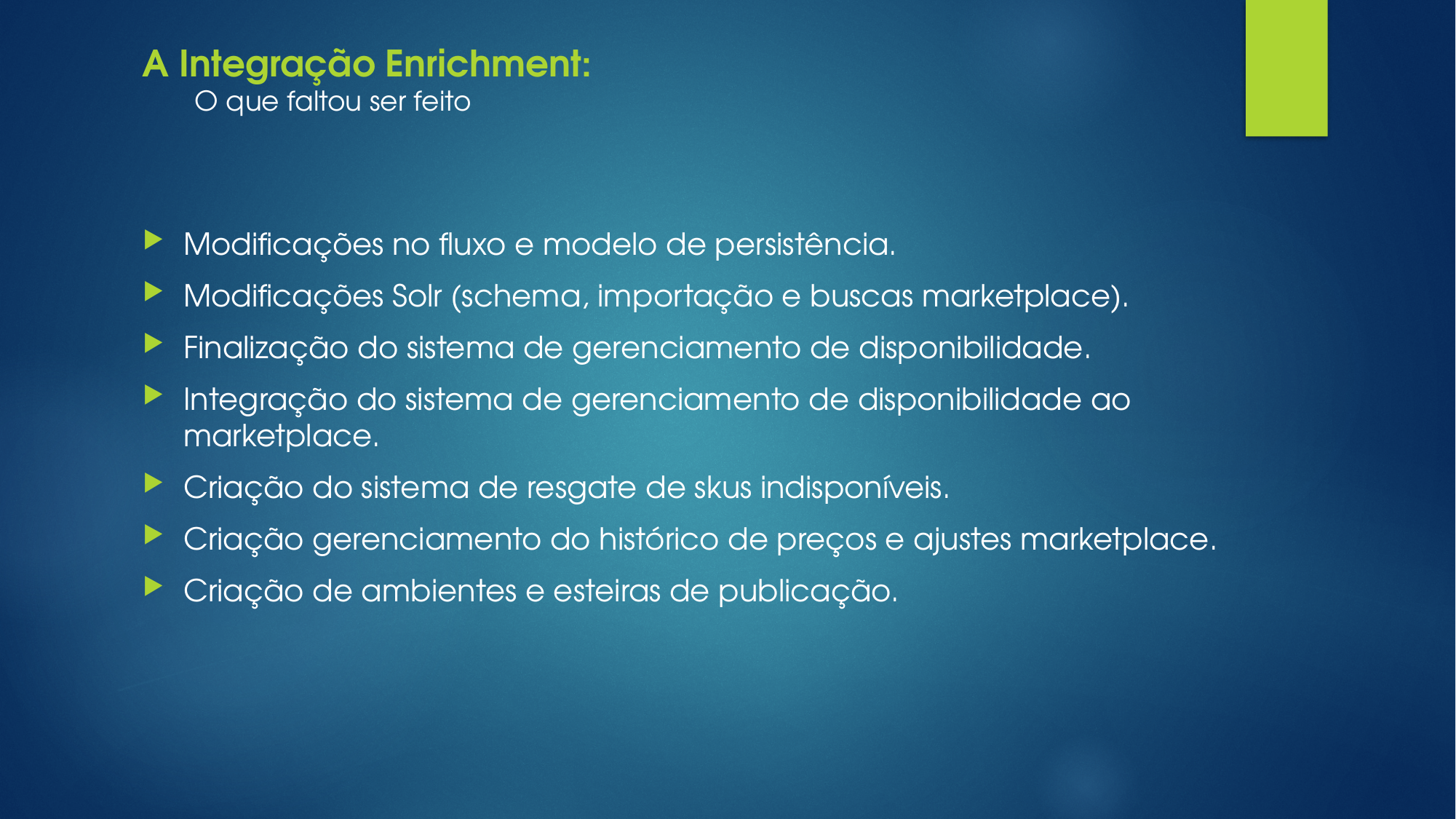

A Integração Enrichment:
O que faltou ser feito

Modificações no fluxo e modelo de persistência.
Modificações Solr (schema, importação e buscas marketplace).
Finalização do sistema de gerenciamento de disponibilidade.
Integração do sistema de gerenciamento de disponibilidade ao marketplace.
Criação do sistema de resgate de skus indisponíveis.
Criação gerenciamento do histórico de preços e ajustes marketplace.
Criação de ambientes e esteiras de publicação.